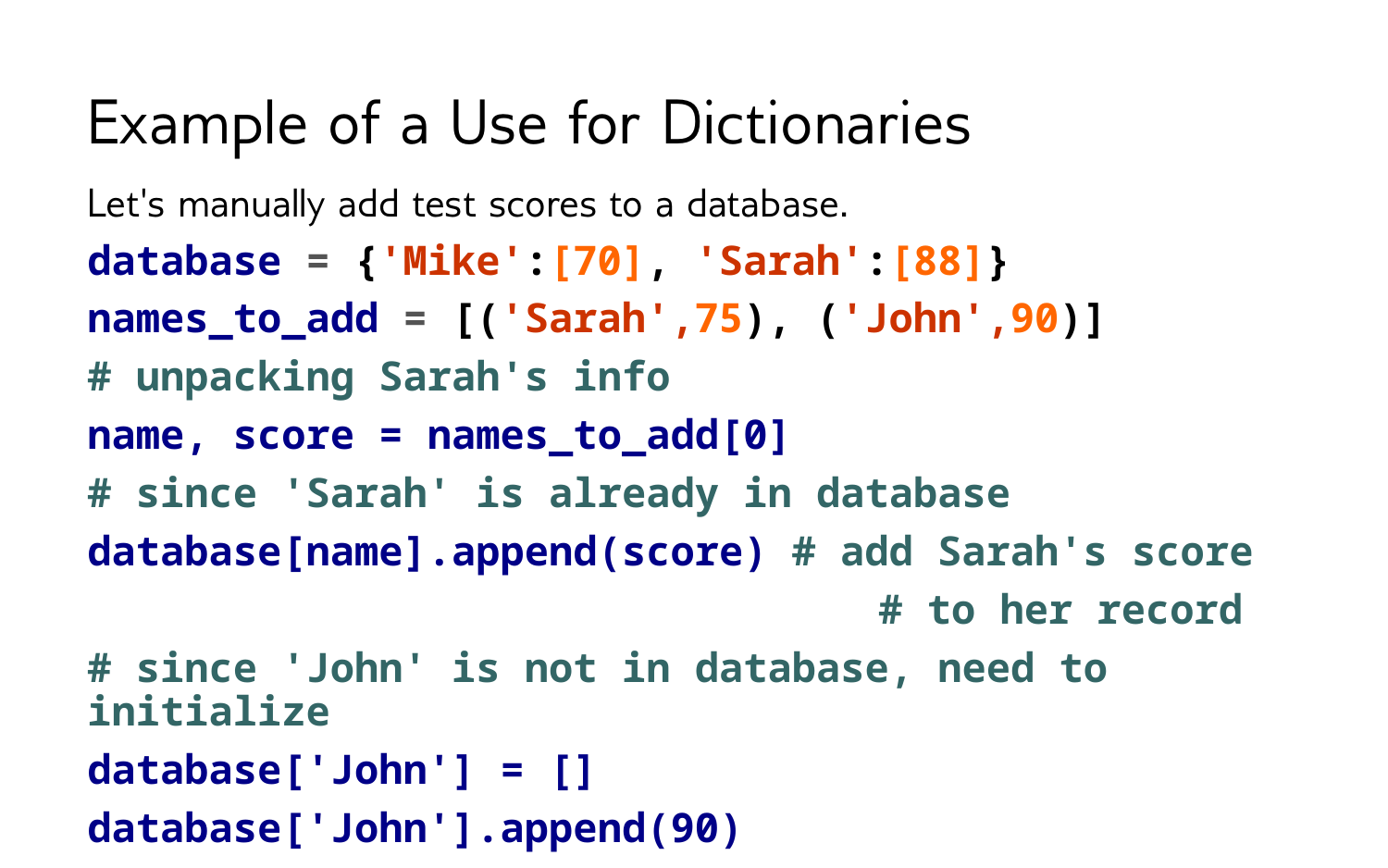

# Example of a Use for Dictionaries
Let's manually add test scores to a database.
database = {'Mike':[70], 'Sarah':[88]}
names_to_add = [('Sarah',75), ('John',90)]
# unpacking Sarah's info
name, score = names_to_add[0]
# since 'Sarah' is already in database
database[name].append(score) # add Sarah's score
					    # to her record
# since 'John' is not in database, need to initialize
database['John'] = []
database['John'].append(90)